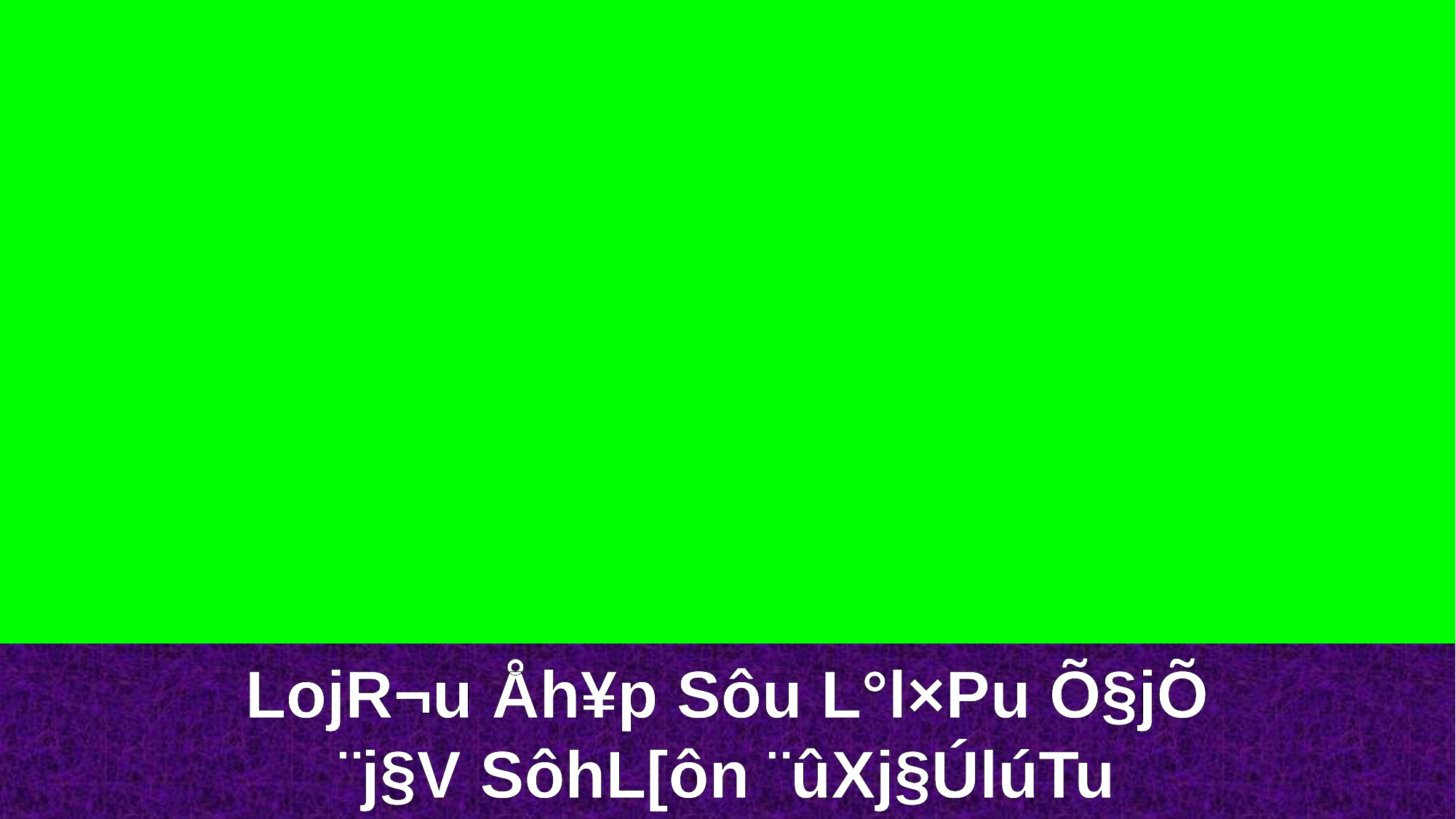

LojR¬u Åh¥p Sôu L°l×Pu Õ§jÕ
¨j§V SôhL[ôn ¨ûXj§ÚlúTu